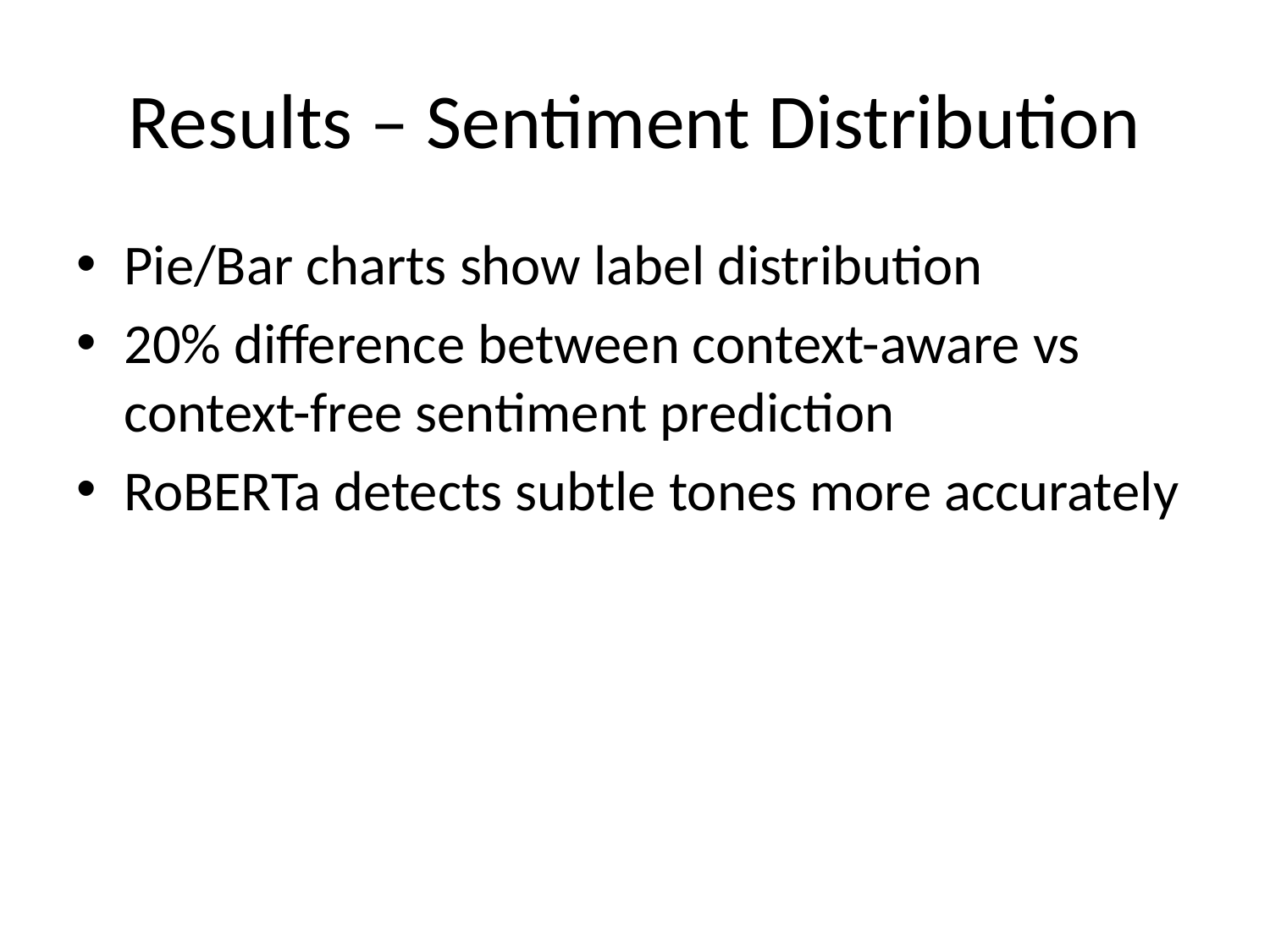

# Results – Sentiment Distribution
Pie/Bar charts show label distribution
20% difference between context-aware vs context-free sentiment prediction
RoBERTa detects subtle tones more accurately